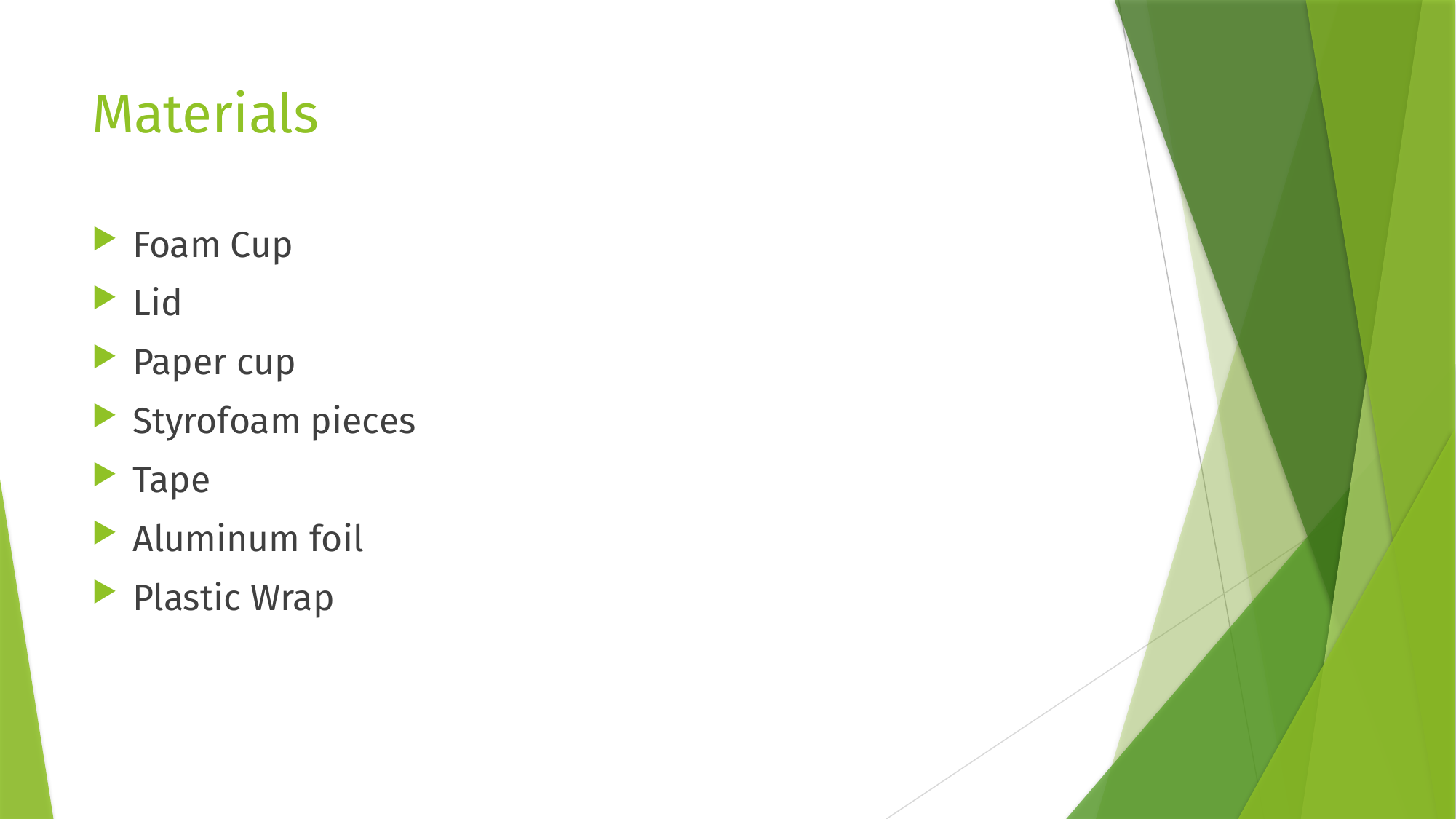

# Materials
Foam Cup
Lid
Paper cup
Styrofoam pieces
Tape
Aluminum foil
Plastic Wrap